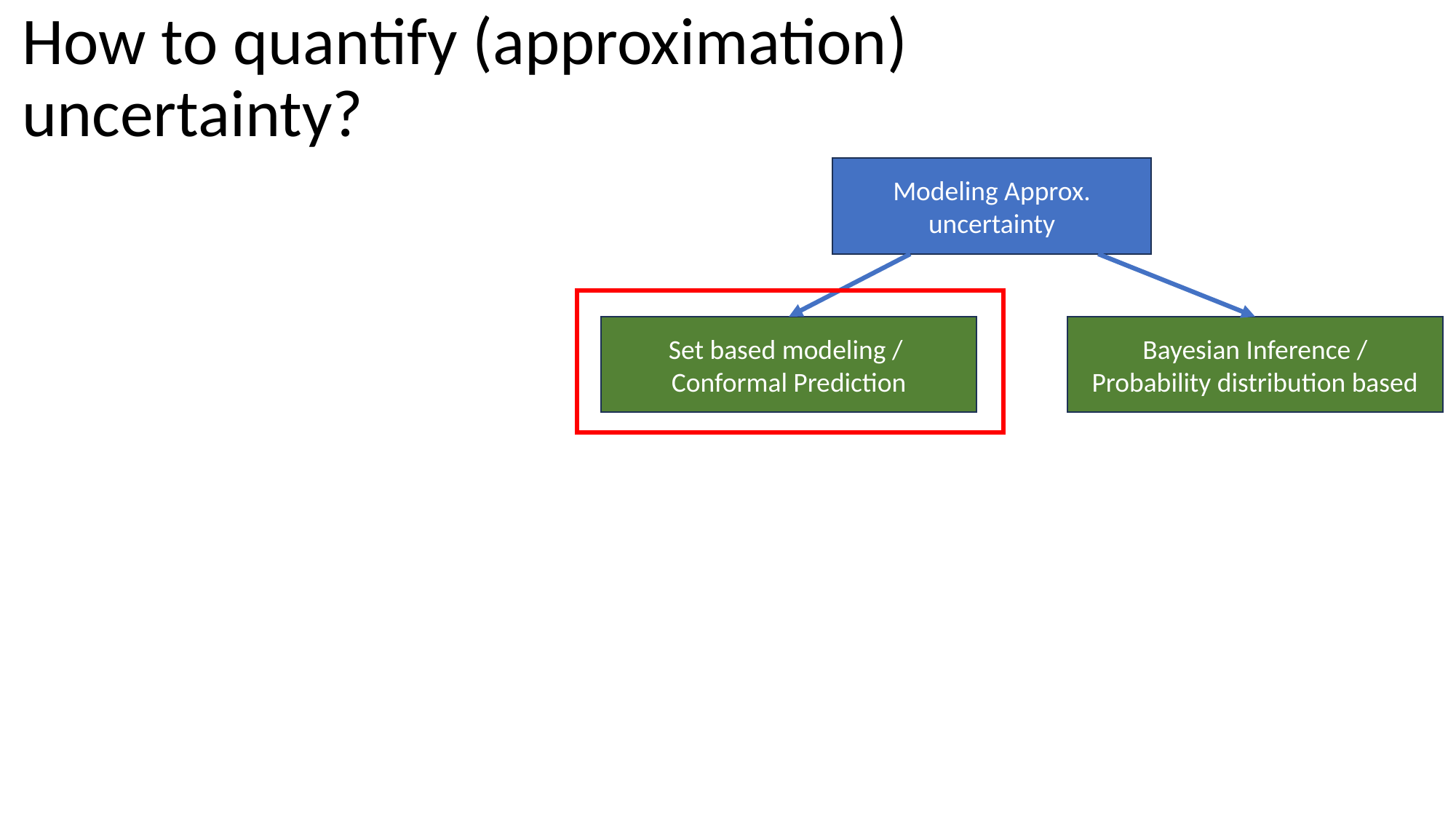

# How to quantify (approximation) uncertainty?
Modeling Approx. uncertainty

Set based modeling /
Conformal Prediction
Bayesian Inference /
Probability distribution based